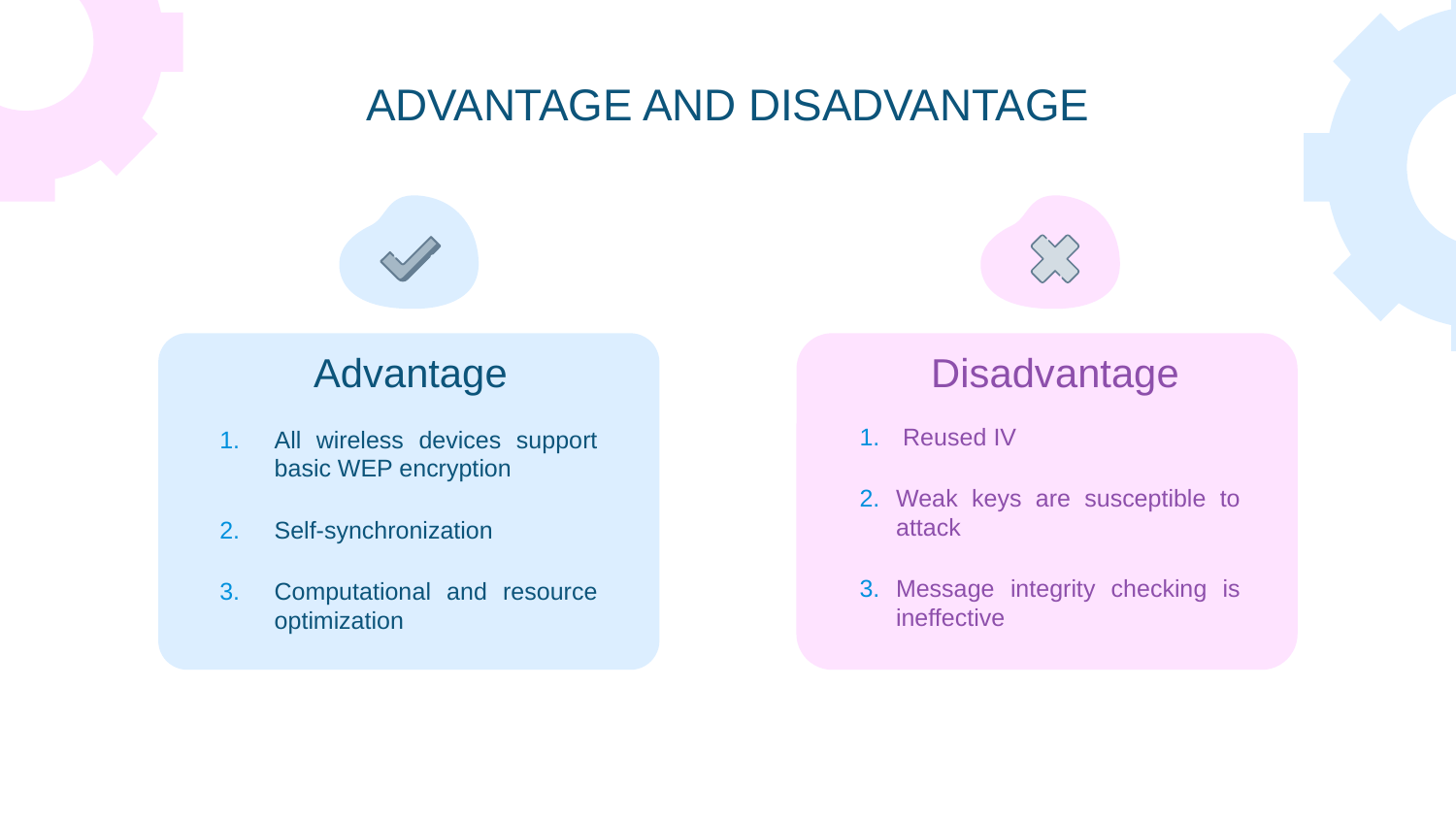

# ADVANTAGE AND DISADVANTAGE

Advantage
Disadvantage

 Reused IV
Weak keys are susceptible to attack
Message integrity checking is ineffective
All wireless devices support basic WEP encryption
Self-synchronization
Computational and resource optimization